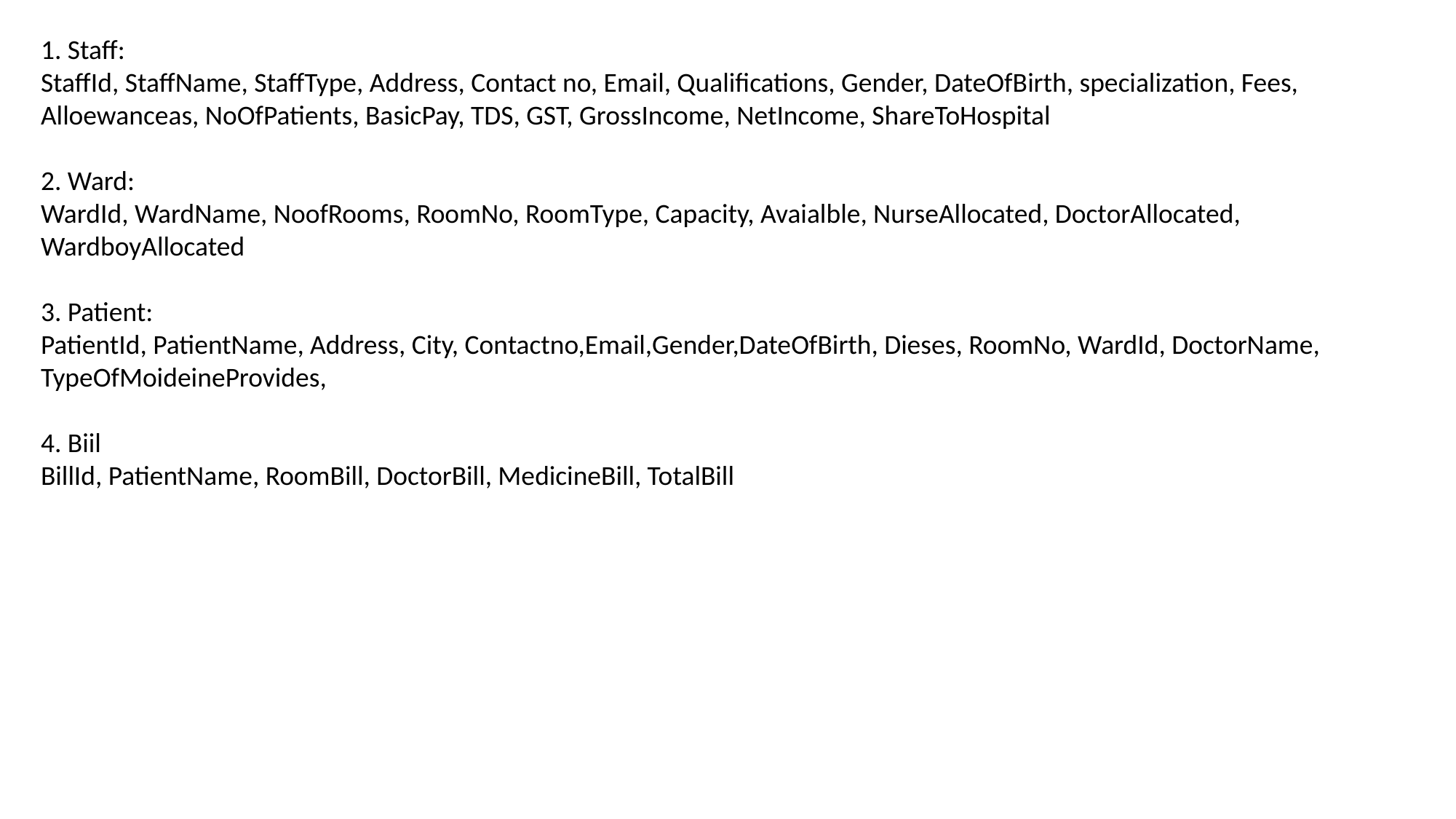

1. Staff:
StaffId, StaffName, StaffType, Address, Contact no, Email, Qualifications, Gender, DateOfBirth, specialization, Fees, Alloewanceas, NoOfPatients, BasicPay, TDS, GST, GrossIncome, NetIncome, ShareToHospital

2. Ward:
WardId, WardName, NoofRooms, RoomNo, RoomType, Capacity, Avaialble, NurseAllocated, DoctorAllocated, WardboyAllocated

3. Patient:
PatientId, PatientName, Address, City, Contactno,Email,Gender,DateOfBirth, Dieses, RoomNo, WardId, DoctorName, TypeOfMoideineProvides,

4. Biil
BillId, PatientName, RoomBill, DoctorBill, MedicineBill, TotalBill